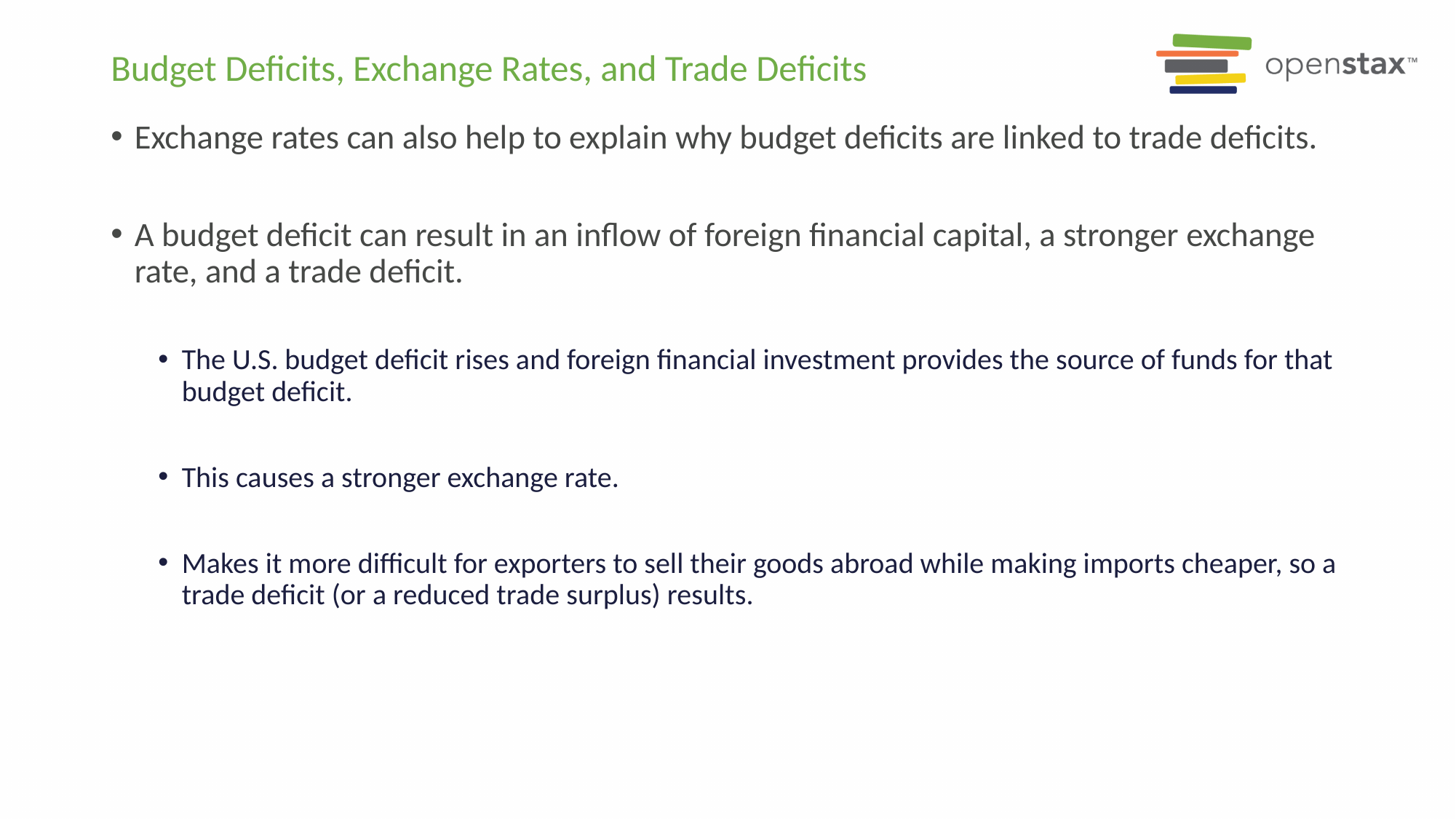

# Budget Deficits, Exchange Rates, and Trade Deficits
Exchange rates can also help to explain why budget deficits are linked to trade deficits.

A budget deficit can result in an inflow of foreign financial capital, a stronger exchange rate, and a trade deficit.

The U.S. budget deficit rises and foreign financial investment provides the source of funds for that budget deficit.

This causes a stronger exchange rate.

Makes it more difficult for exporters to sell their goods abroad while making imports cheaper, so a trade deficit (or a reduced trade surplus) results.